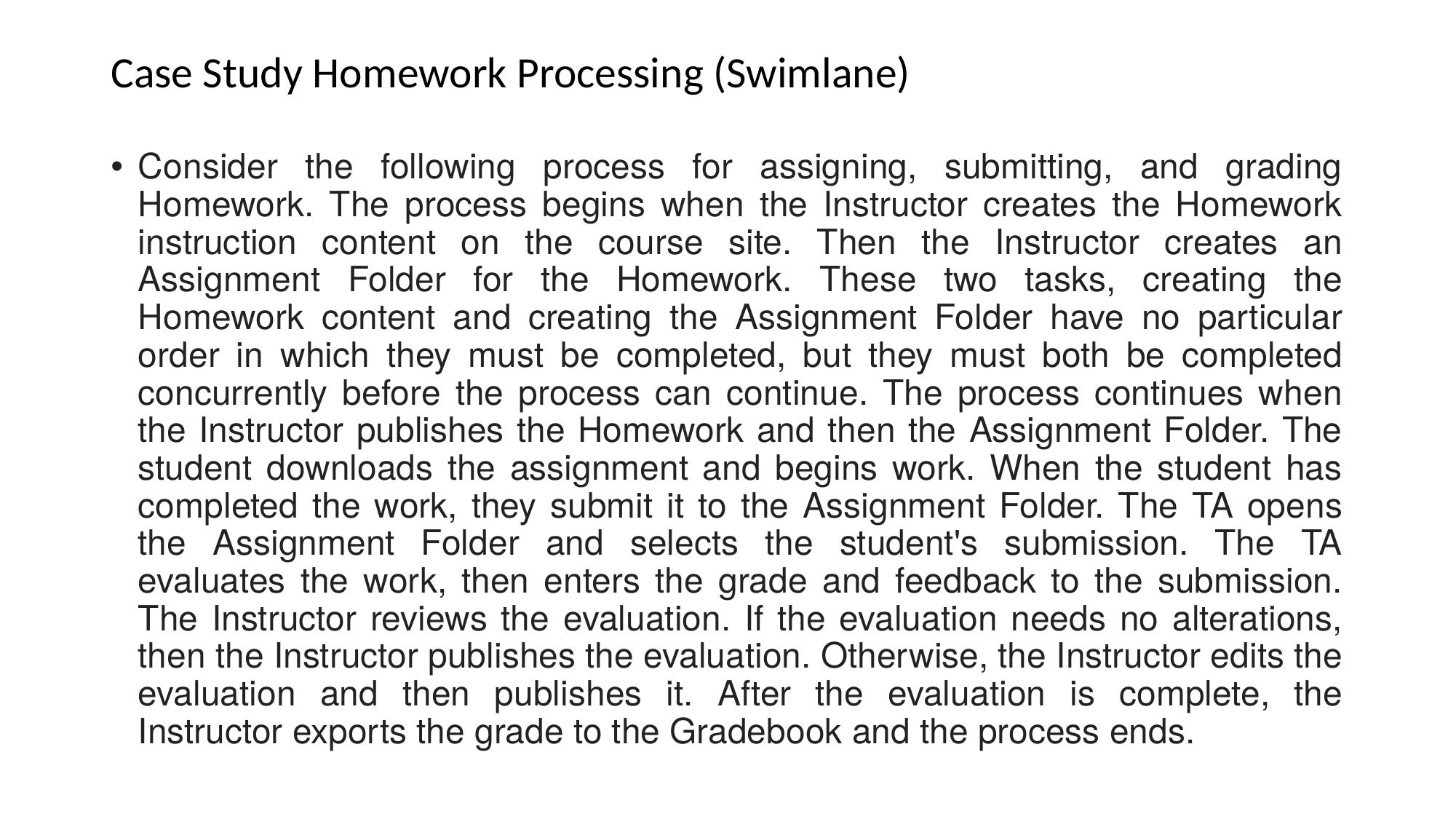

# Case Study Homework Processing (Swimlane)
Consider the following process for assigning, submitting, and grading Homework. The process begins when the Instructor creates the Homework instruction content on the course site. Then the Instructor creates an Assignment Folder for the Homework. These two tasks, creating the Homework content and creating the Assignment Folder have no particular order in which they must be completed, but they must both be completed concurrently before the process can continue. The process continues when the Instructor publishes the Homework and then the Assignment Folder. The student downloads the assignment and begins work. When the student has completed the work, they submit it to the Assignment Folder. The TA opens the Assignment Folder and selects the student's submission. The TA evaluates the work, then enters the grade and feedback to the submission. The Instructor reviews the evaluation. If the evaluation needs no alterations, then the Instructor publishes the evaluation. Otherwise, the Instructor edits the evaluation and then publishes it. After the evaluation is complete, the Instructor exports the grade to the Gradebook and the process ends.